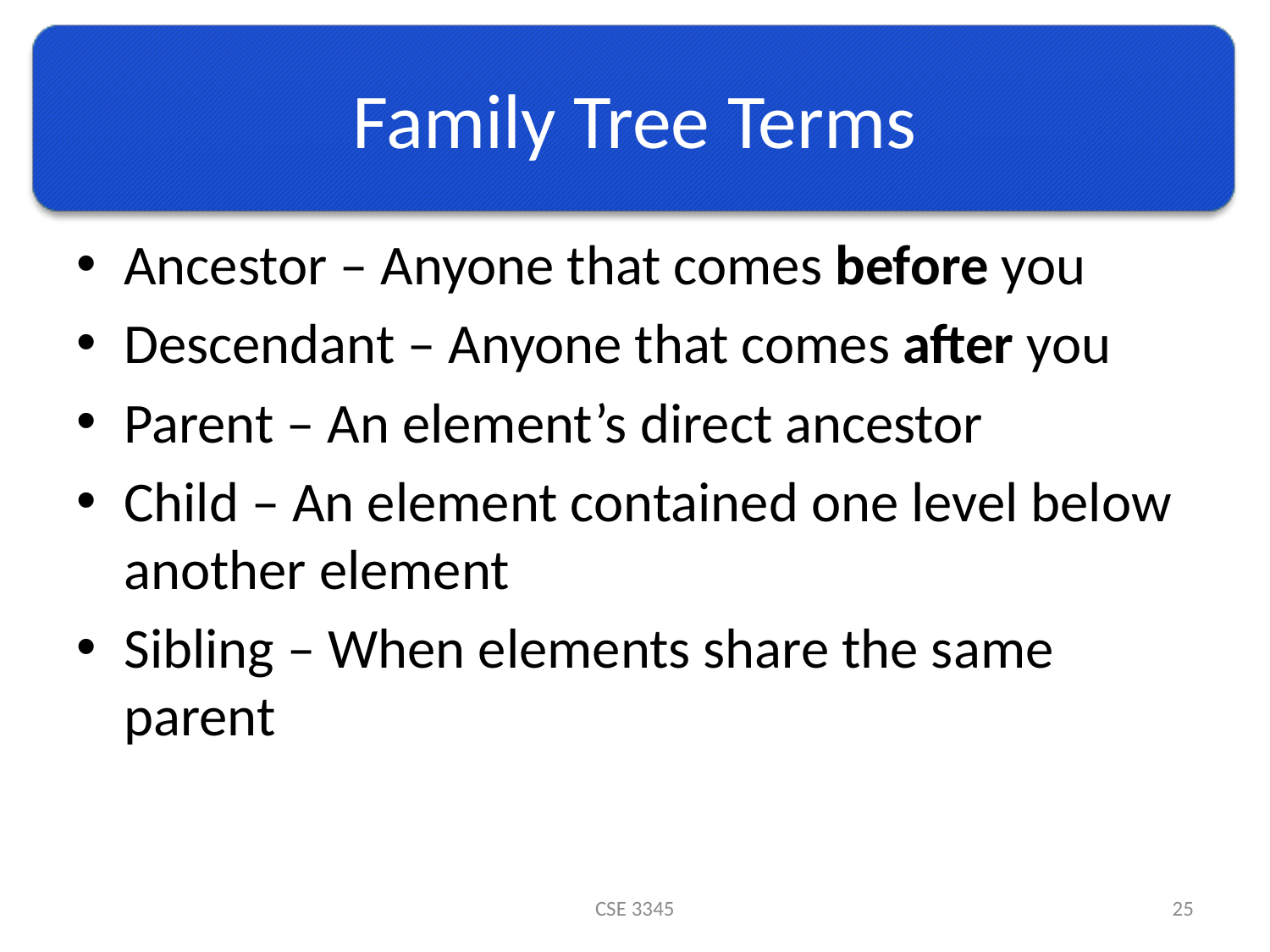

# Family Tree Terms
Ancestor – Anyone that comes before you
Descendant – Anyone that comes after you
Parent – An element’s direct ancestor
Child – An element contained one level below another element
Sibling – When elements share the same parent
CSE 3345
25